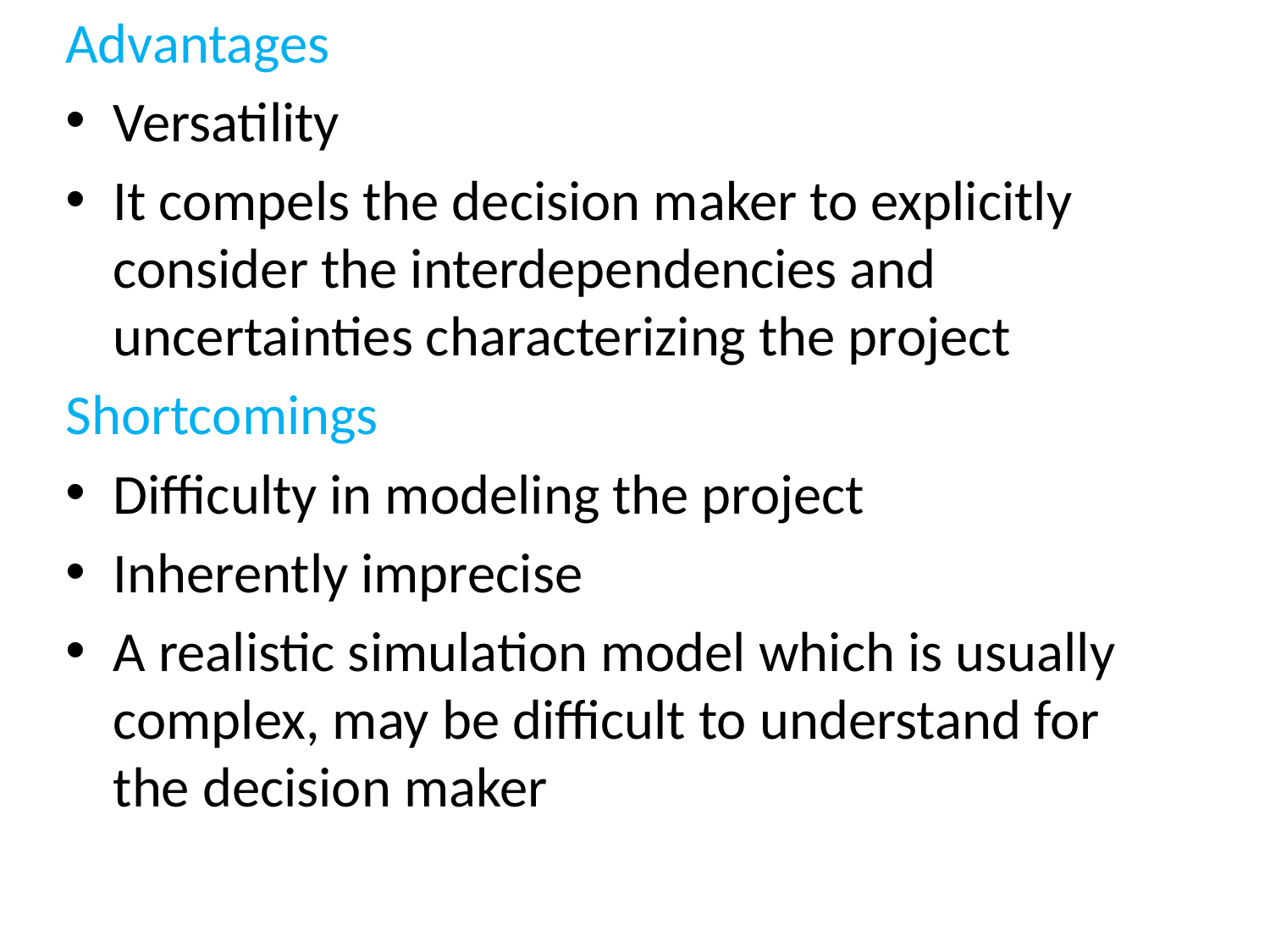

Advantages
Versatility
It compels the decision maker to explicitly consider the interdependencies and uncertainties characterizing the project
Shortcomings
Difficulty in modeling the project
Inherently imprecise
A realistic simulation model which is usually complex, may be difficult to understand for the decision maker